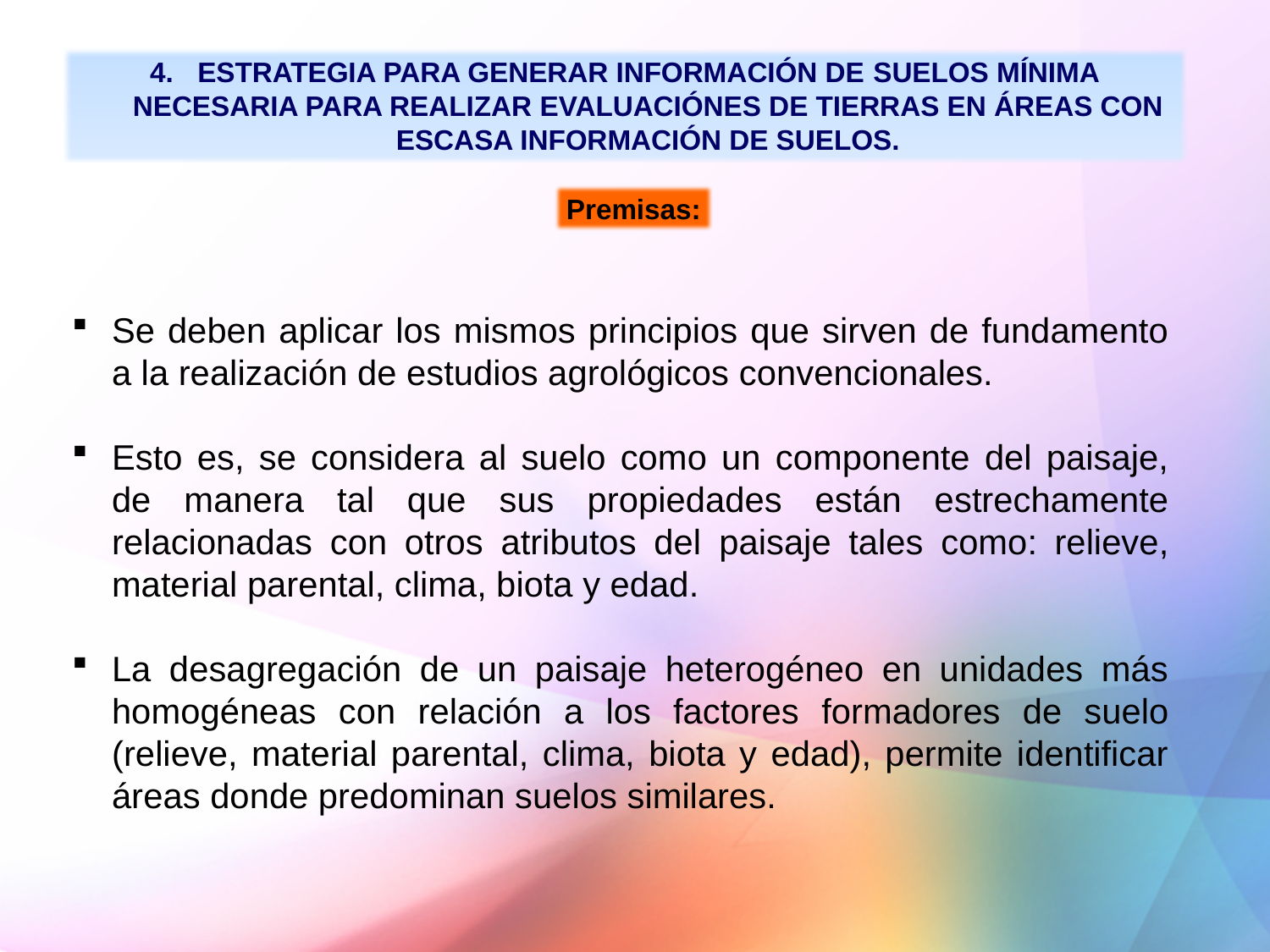

ESTRATEGIA PARA GENERAR INFORMACIÓN DE SUELOS MÍNIMA NECESARIA PARA REALIZAR EVALUACIÓNES DE TIERRAS EN ÁREAS CON ESCASA INFORMACIÓN DE SUELOS.
Premisas:
Se deben aplicar los mismos principios que sirven de fundamento a la realización de estudios agrológicos convencionales.

Esto es, se considera al suelo como un componente del paisaje, de manera tal que sus propiedades están estrechamente relacionadas con otros atributos del paisaje tales como: relieve, material parental, clima, biota y edad.

La desagregación de un paisaje heterogéneo en unidades más homogéneas con relación a los factores formadores de suelo (relieve, material parental, clima, biota y edad), permite identificar áreas donde predominan suelos similares.